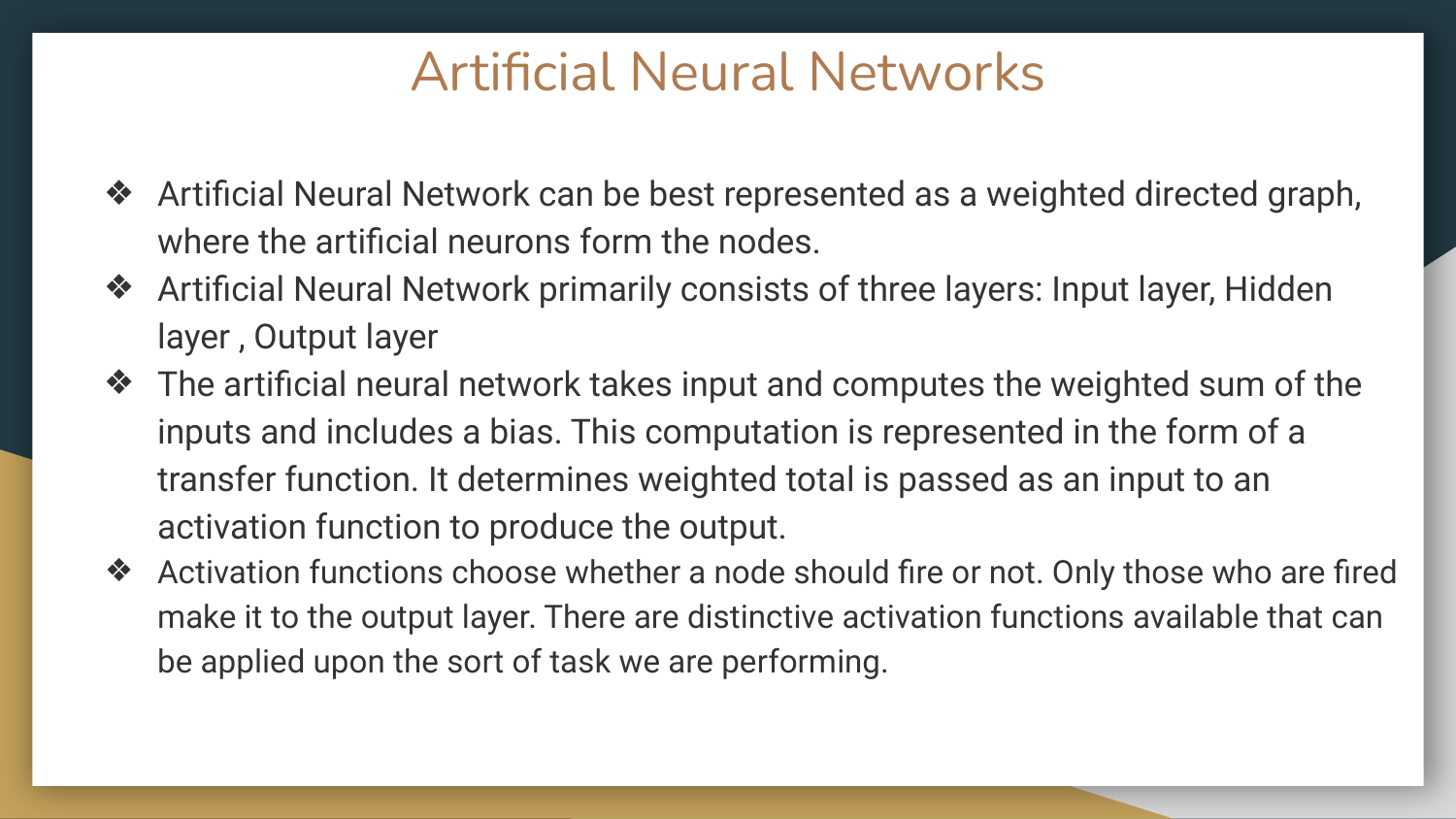

# Artificial Neural Networks
Artificial Neural Network can be best represented as a weighted directed graph, where the artificial neurons form the nodes.
Artificial Neural Network primarily consists of three layers: Input layer, Hidden layer , Output layer
The artificial neural network takes input and computes the weighted sum of the inputs and includes a bias. This computation is represented in the form of a transfer function. It determines weighted total is passed as an input to an activation function to produce the output.
Activation functions choose whether a node should fire or not. Only those who are fired make it to the output layer. There are distinctive activation functions available that can be applied upon the sort of task we are performing.